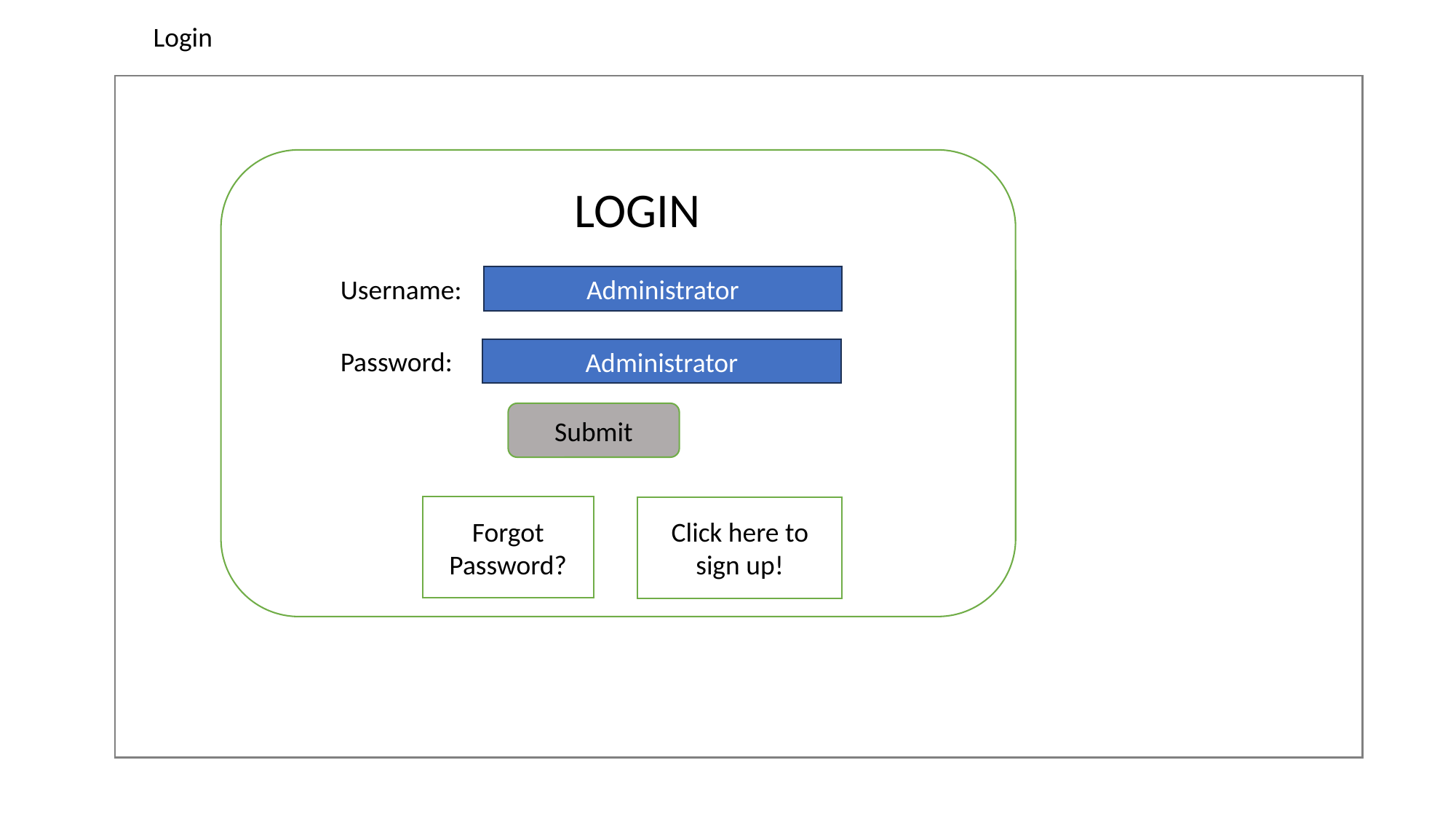

Login

LOGIN
Username:
Administrator
Password:
Administrator
Submit
Forgot Password?
Click here to sign up!